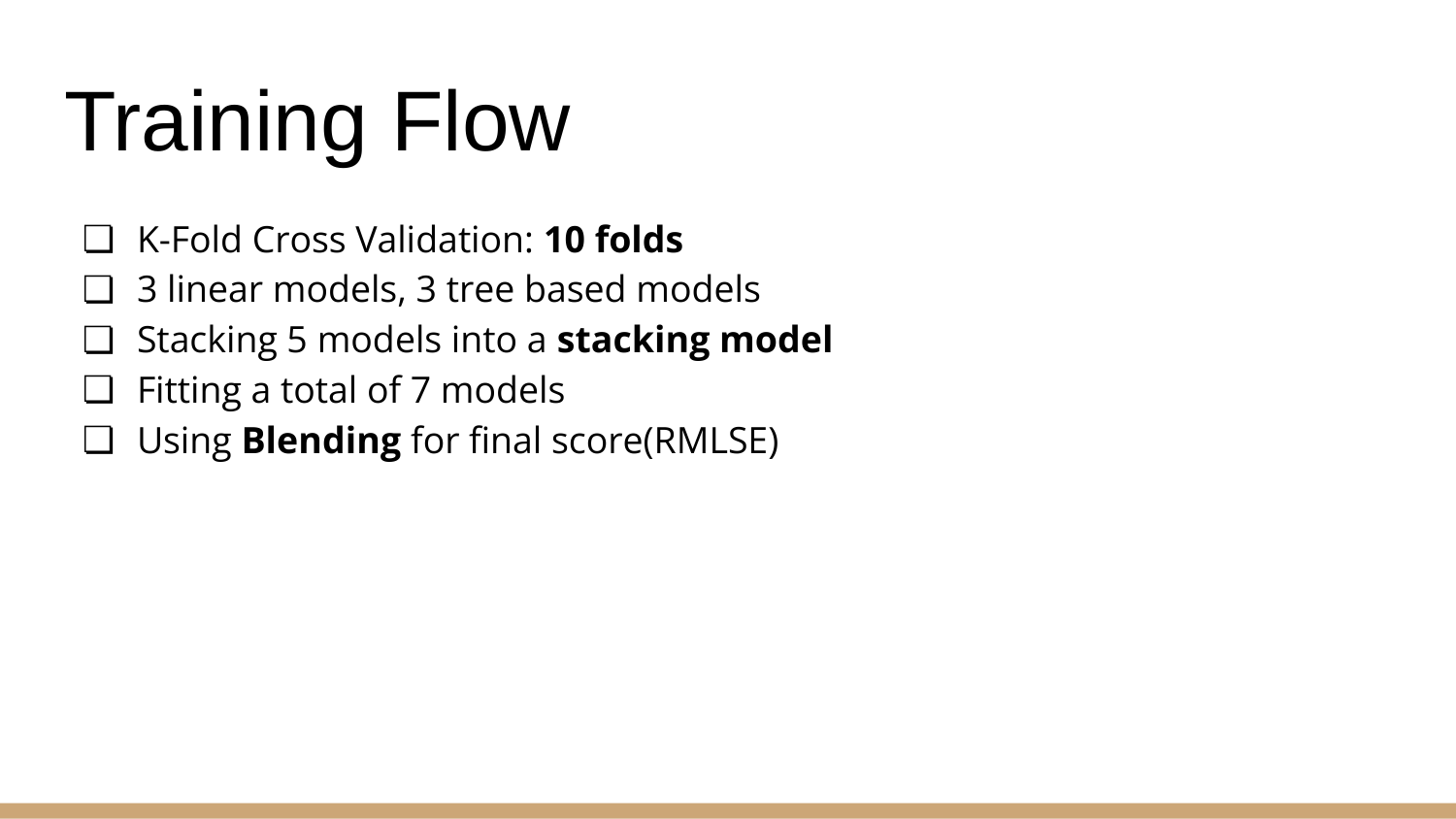

# Training Flow
K-Fold Cross Validation: 10 folds
3 linear models, 3 tree based models
Stacking 5 models into a stacking model
Fitting a total of 7 models
Using Blending for final score(RMLSE)